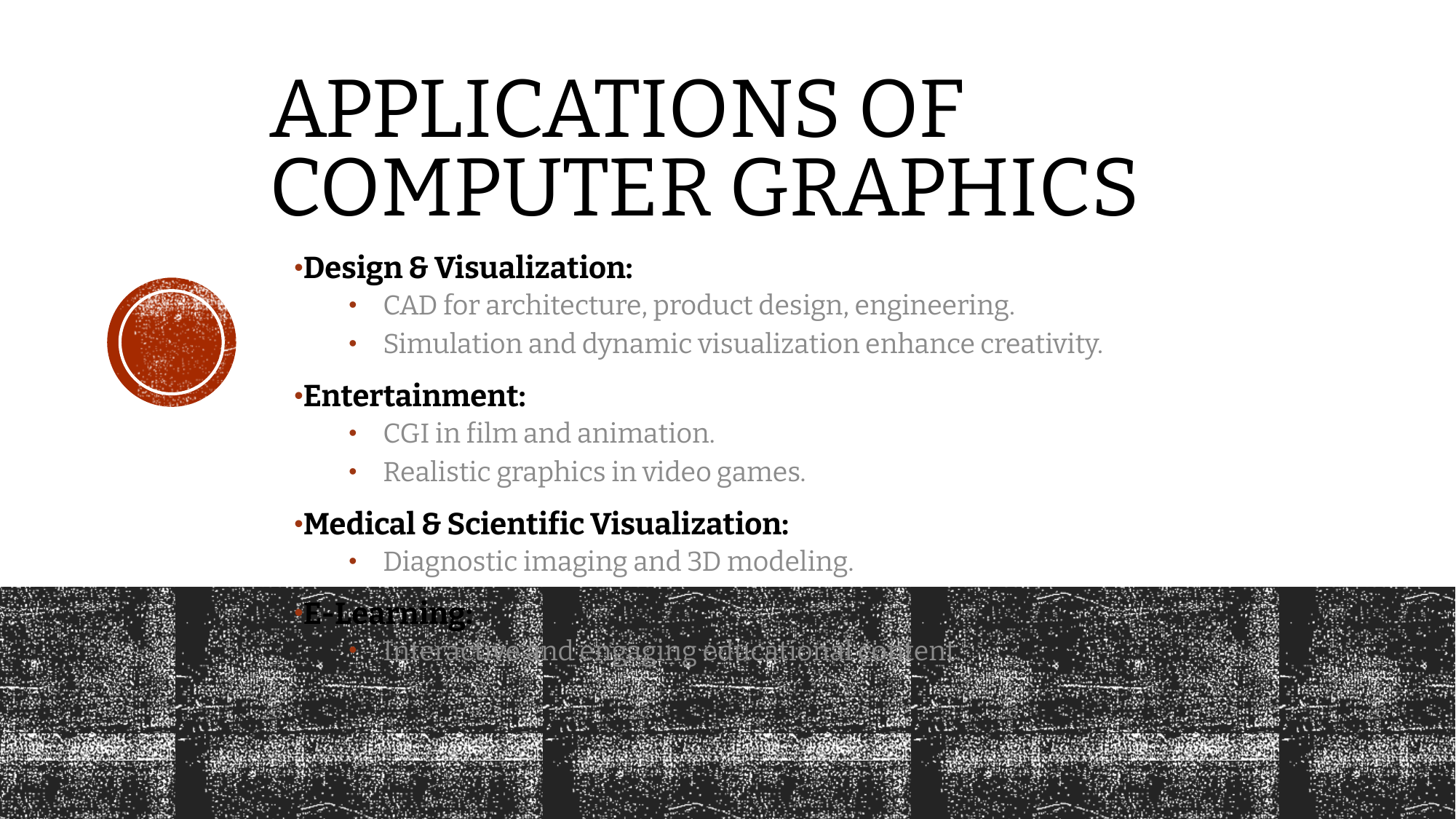

# Applications of Computer Graphics
Design & Visualization:
CAD for architecture, product design, engineering.
Simulation and dynamic visualization enhance creativity.
Entertainment:
CGI in film and animation.
Realistic graphics in video games.
Medical & Scientific Visualization:
Diagnostic imaging and 3D modeling.
E-Learning:
Interactive and engaging educational content.